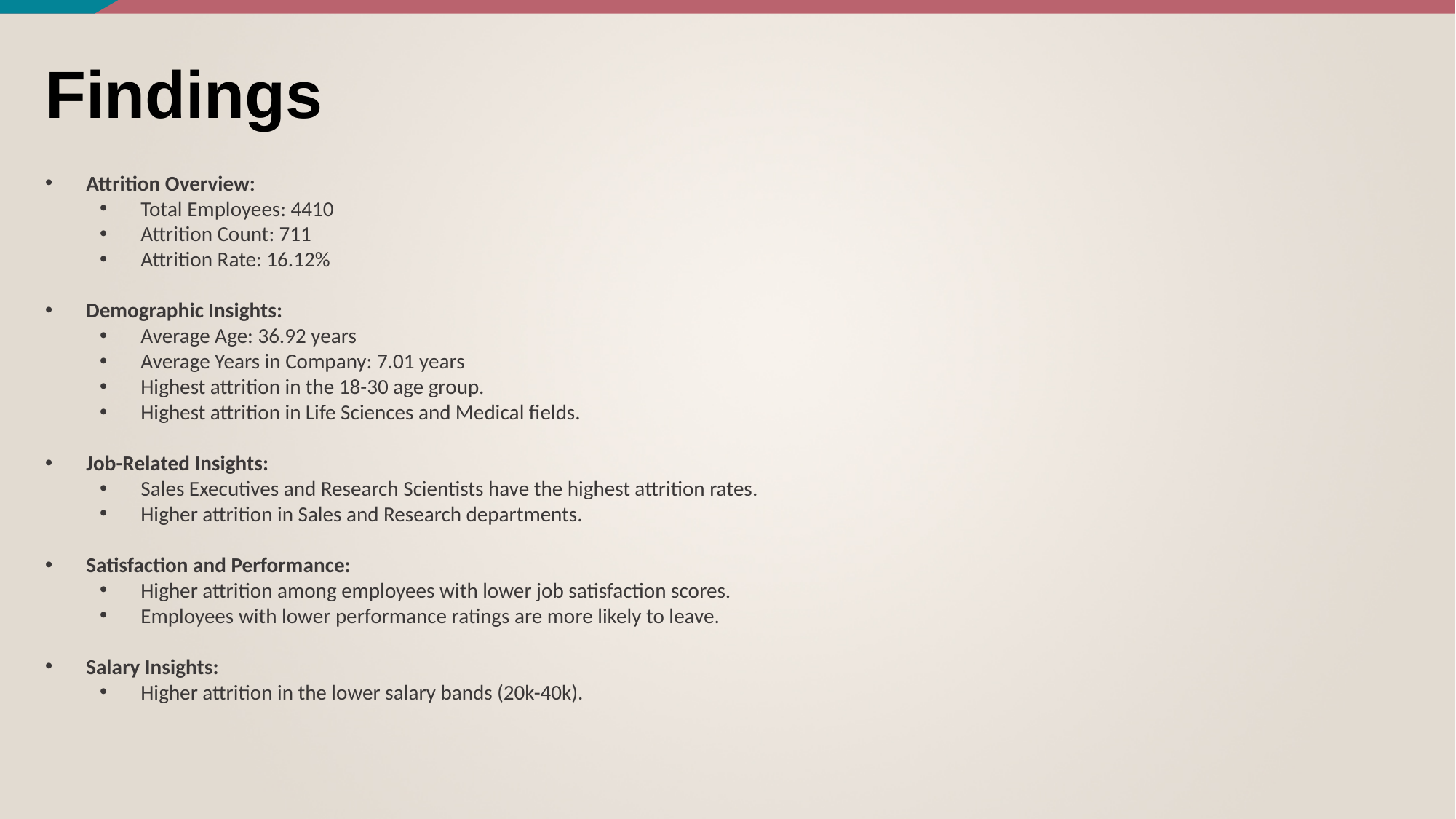

# Findings
Attrition Overview:
Total Employees: 4410
Attrition Count: 711
Attrition Rate: 16.12%

Demographic Insights:
Average Age: 36.92 years
Average Years in Company: 7.01 years
Highest attrition in the 18-30 age group.
Highest attrition in Life Sciences and Medical fields.

Job-Related Insights:
Sales Executives and Research Scientists have the highest attrition rates.
Higher attrition in Sales and Research departments.

Satisfaction and Performance:
Higher attrition among employees with lower job satisfaction scores.
Employees with lower performance ratings are more likely to leave.

Salary Insights:
Higher attrition in the lower salary bands (20k-40k).